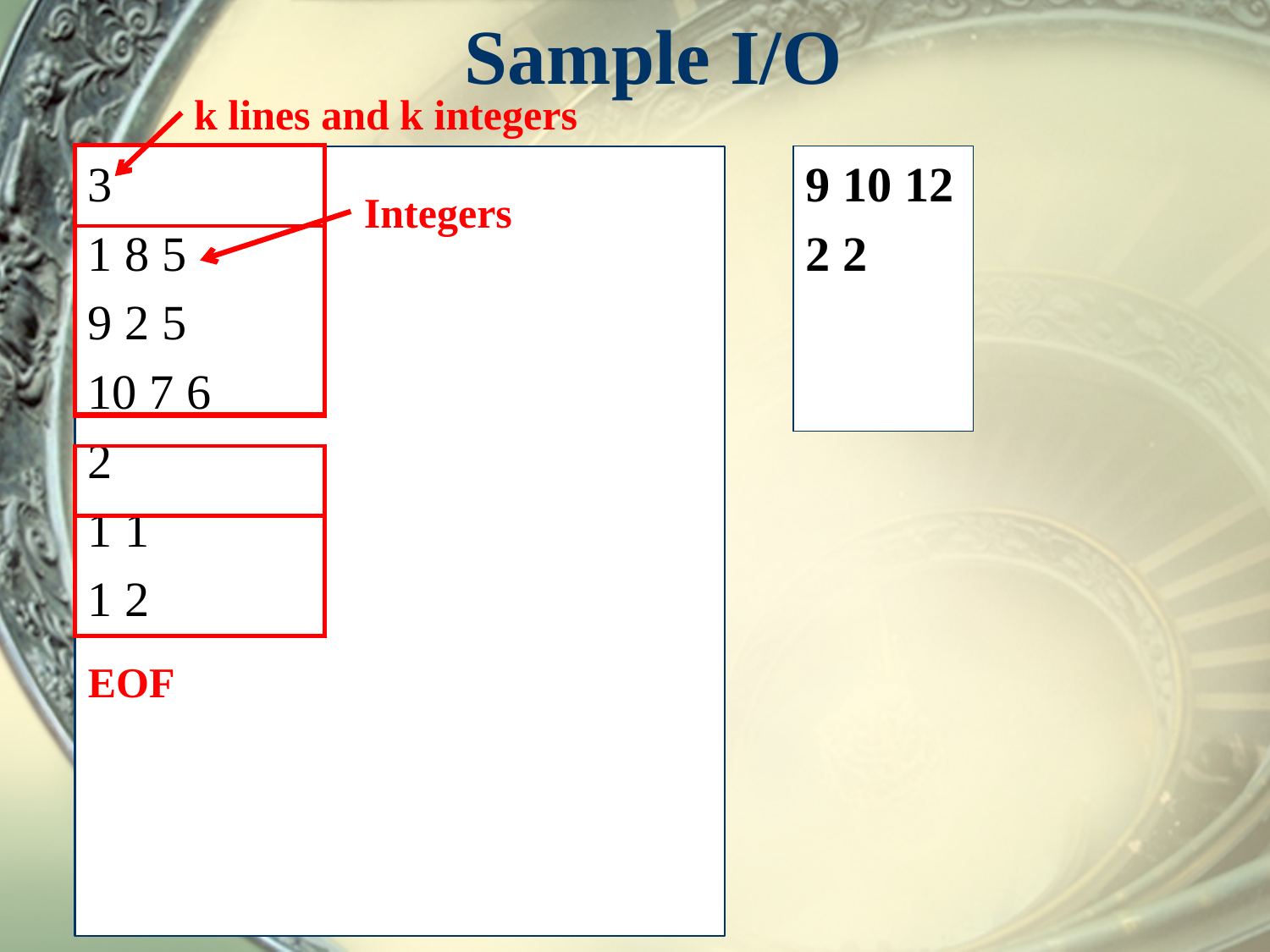

# Sample I/O
k lines and k integers

3
1 8 5
9 2 5
10 7 6
2
1 1
1 2
9 10 12
2 2
Integers

EOF